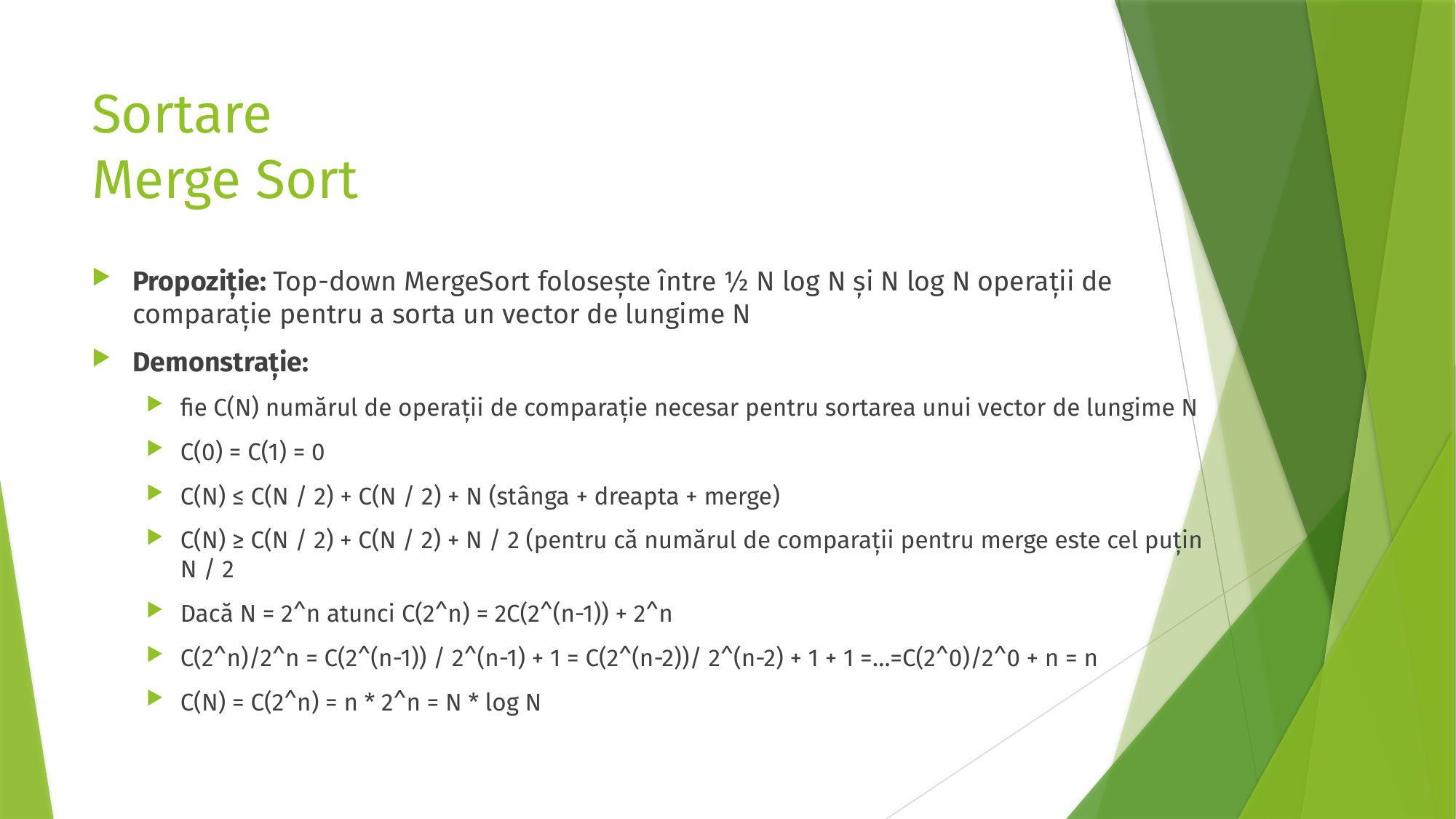

# Sortare Merge Sort
Propoziție: Top-down MergeSort folosește între ½ N log N și N log N operații de comparație pentru a sorta un vector de lungime N
Demonstrație:
fie C(N) numărul de operații de comparație necesar pentru sortarea unui vector de lungime N
C(0) = C(1) = 0
C(N) ≤ C(N / 2) + C(N / 2) + N (stânga + dreapta + merge)
C(N) ≥ C(N / 2) + C(N / 2) + N / 2 (pentru că numărul de comparații pentru merge este cel puțin N / 2
Dacă N = 2^n atunci C(2^n) = 2C(2^(n-1)) + 2^n
C(2^n)/2^n = C(2^(n-1)) / 2^(n-1) + 1 = C(2^(n-2))/ 2^(n-2) + 1 + 1 =…=C(2^0)/2^0 + n = n
C(N) = C(2^n) = n * 2^n = N * log N